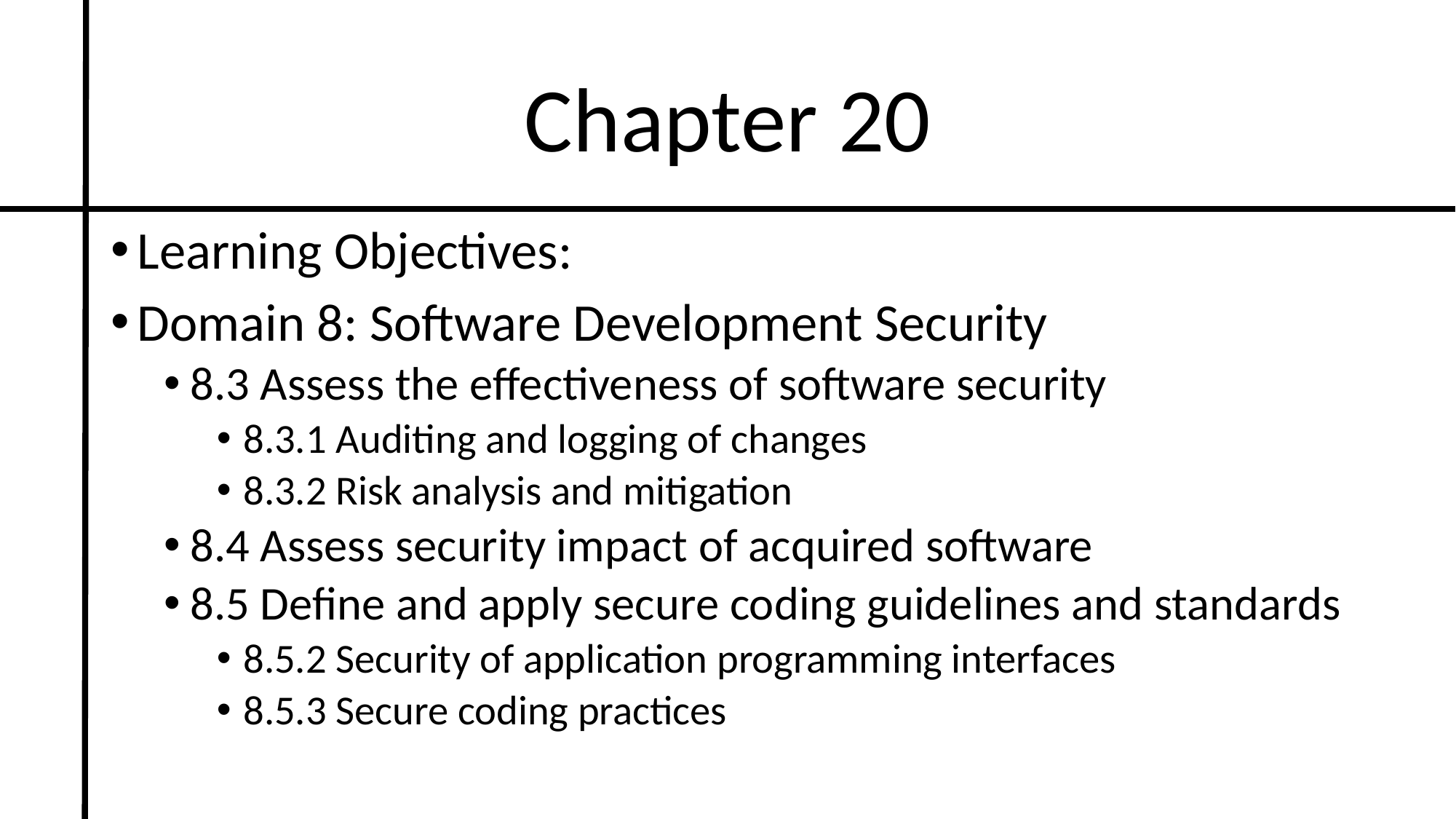

# Chapter 20
Learning Objectives:
Domain 8: Software Development Security
8.3 Assess the effectiveness of software security
8.3.1 Auditing and logging of changes
8.3.2 Risk analysis and mitigation
8.4 Assess security impact of acquired software
8.5 Define and apply secure coding guidelines and standards
8.5.2 Security of application programming interfaces
8.5.3 Secure coding practices